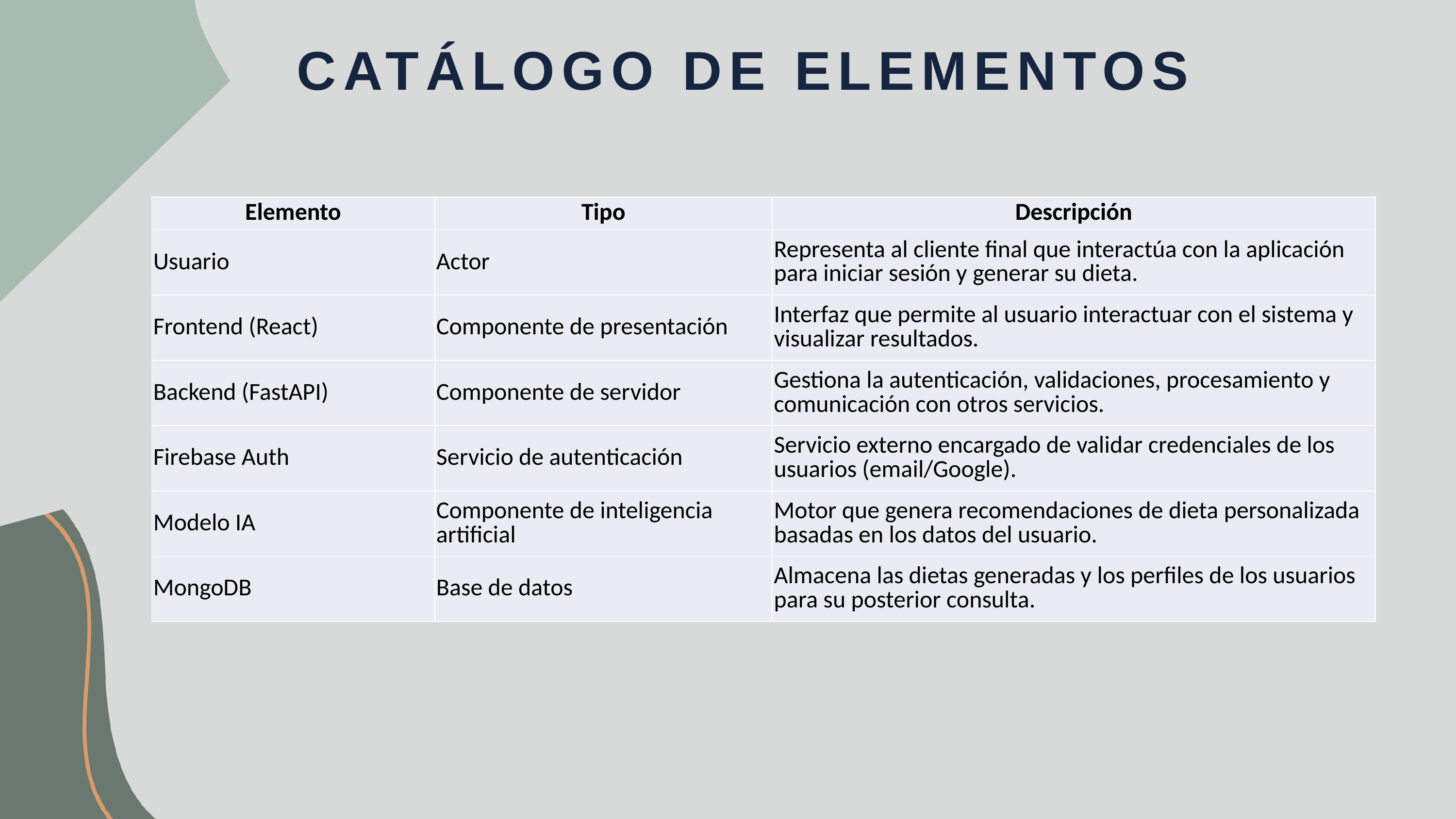

CATÁLOGO DE ELEMENTOS
| Elemento | Tipo | Descripción |
| --- | --- | --- |
| Usuario | Actor | Representa al cliente final que interactúa con la aplicación para iniciar sesión y generar su dieta. |
| Frontend (React) | Componente de presentación | Interfaz que permite al usuario interactuar con el sistema y visualizar resultados. |
| Backend (FastAPI) | Componente de servidor | Gestiona la autenticación, validaciones, procesamiento y comunicación con otros servicios. |
| Firebase Auth | Servicio de autenticación | Servicio externo encargado de validar credenciales de los usuarios (email/Google). |
| Modelo IA | Componente de inteligencia artificial | Motor que genera recomendaciones de dieta personalizada basadas en los datos del usuario. |
| MongoDB | Base de datos | Almacena las dietas generadas y los perfiles de los usuarios para su posterior consulta. |